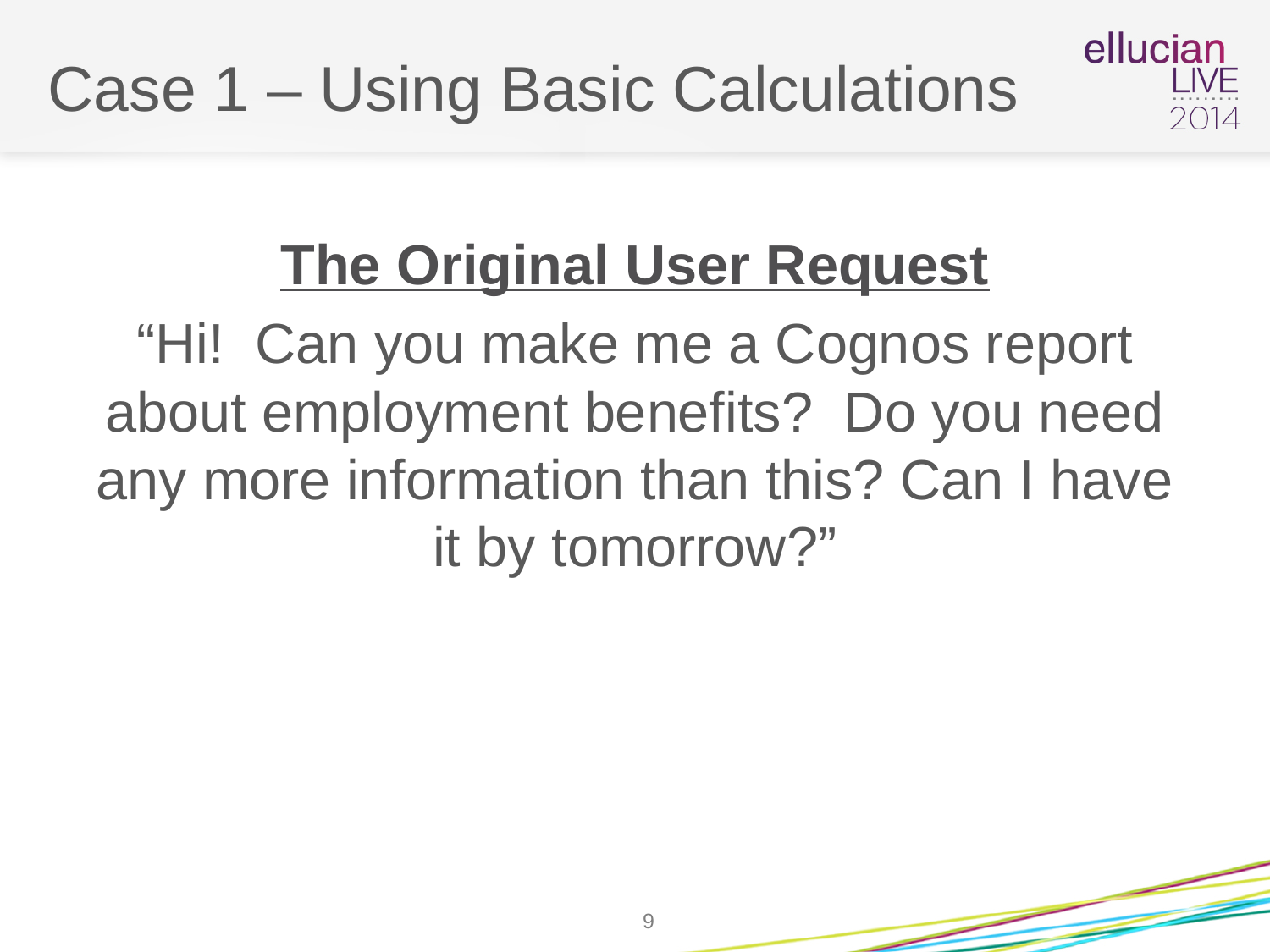

# Case 1 – Using Basic Calculations
The Original User Request
“Hi!  Can you make me a Cognos report about employment benefits?  Do you need any more information than this? Can I have it by tomorrow?”

9